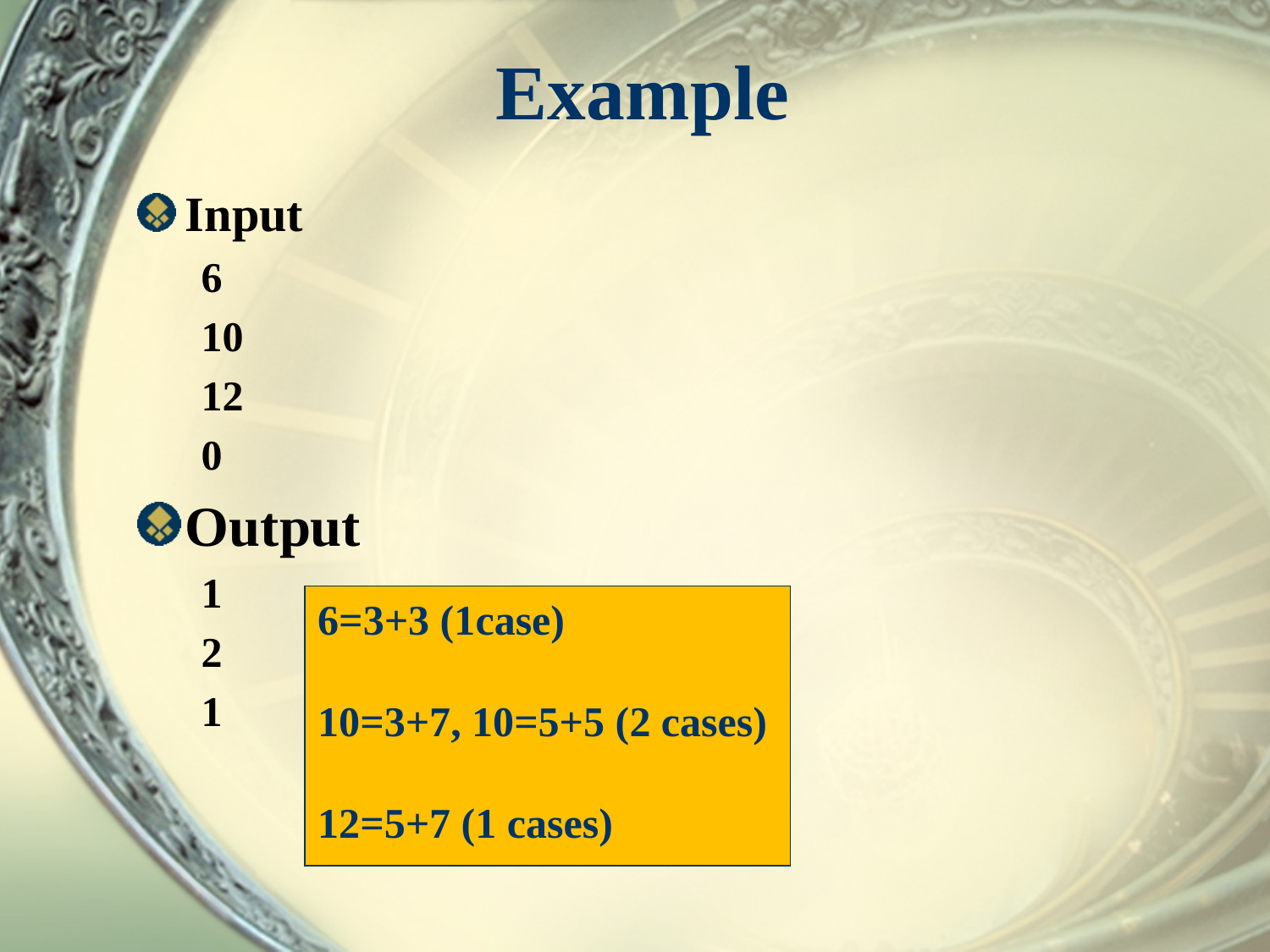

# Example
Input
6
10
12
0
Output
1
2
1
6=3+3 (1case)

10=3+7, 10=5+5 (2 cases)

12=5+7 (1 cases)